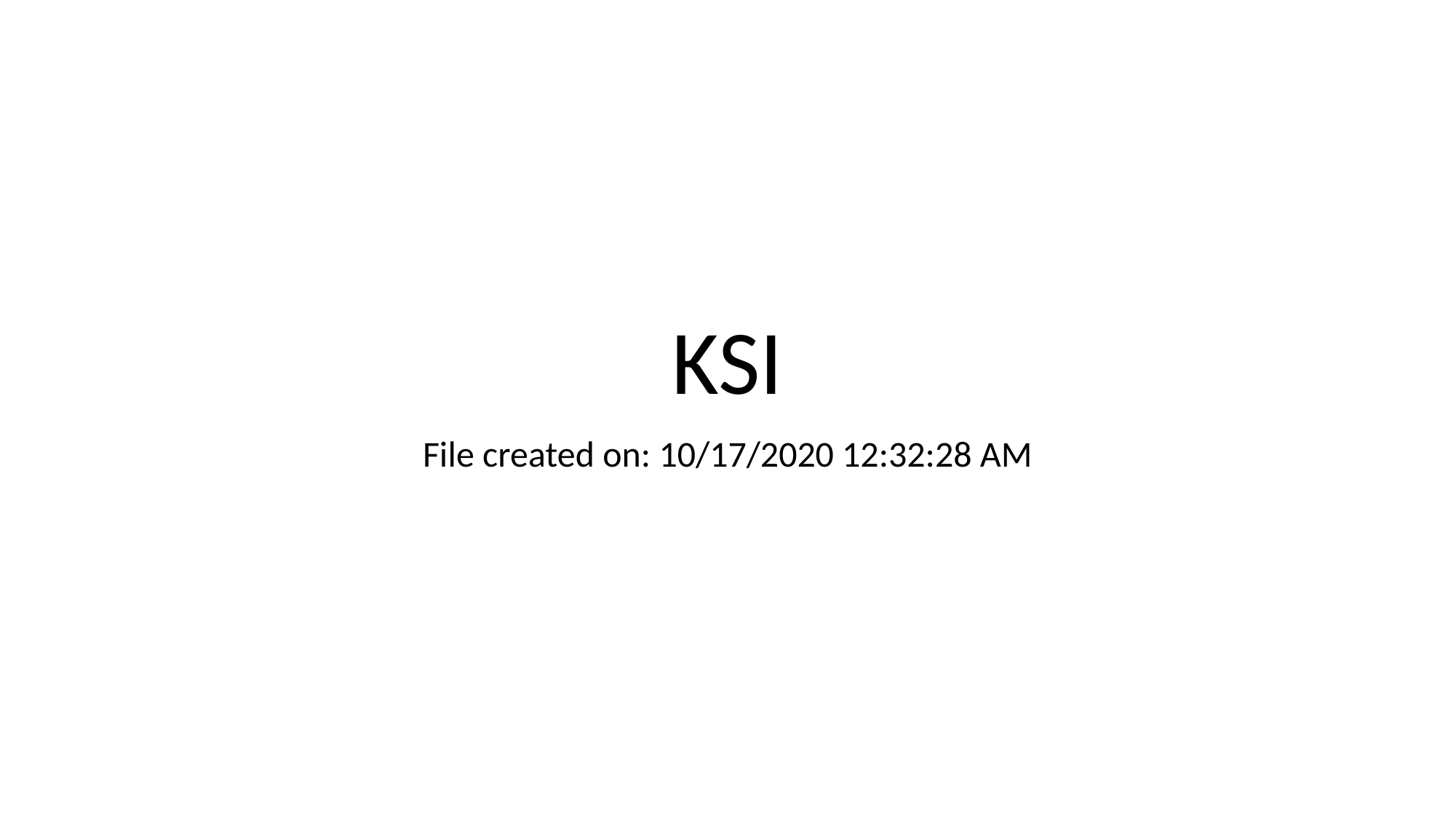

# KSI
File created on: 10/17/2020 12:32:28 AM